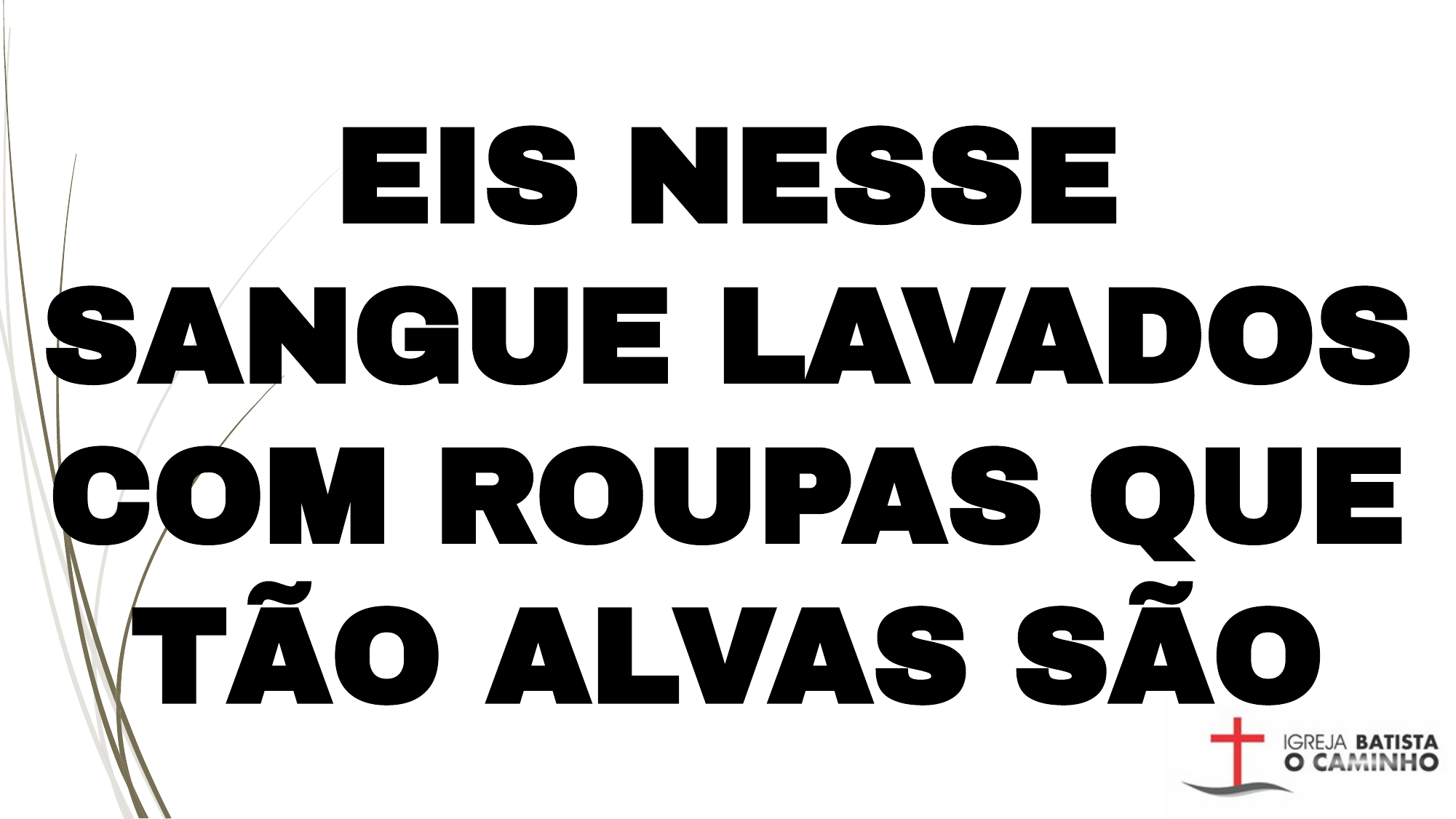

# EIS NESSE SANGUE LAVADOS COM ROUPAS QUE TÃO ALVAS SÃO